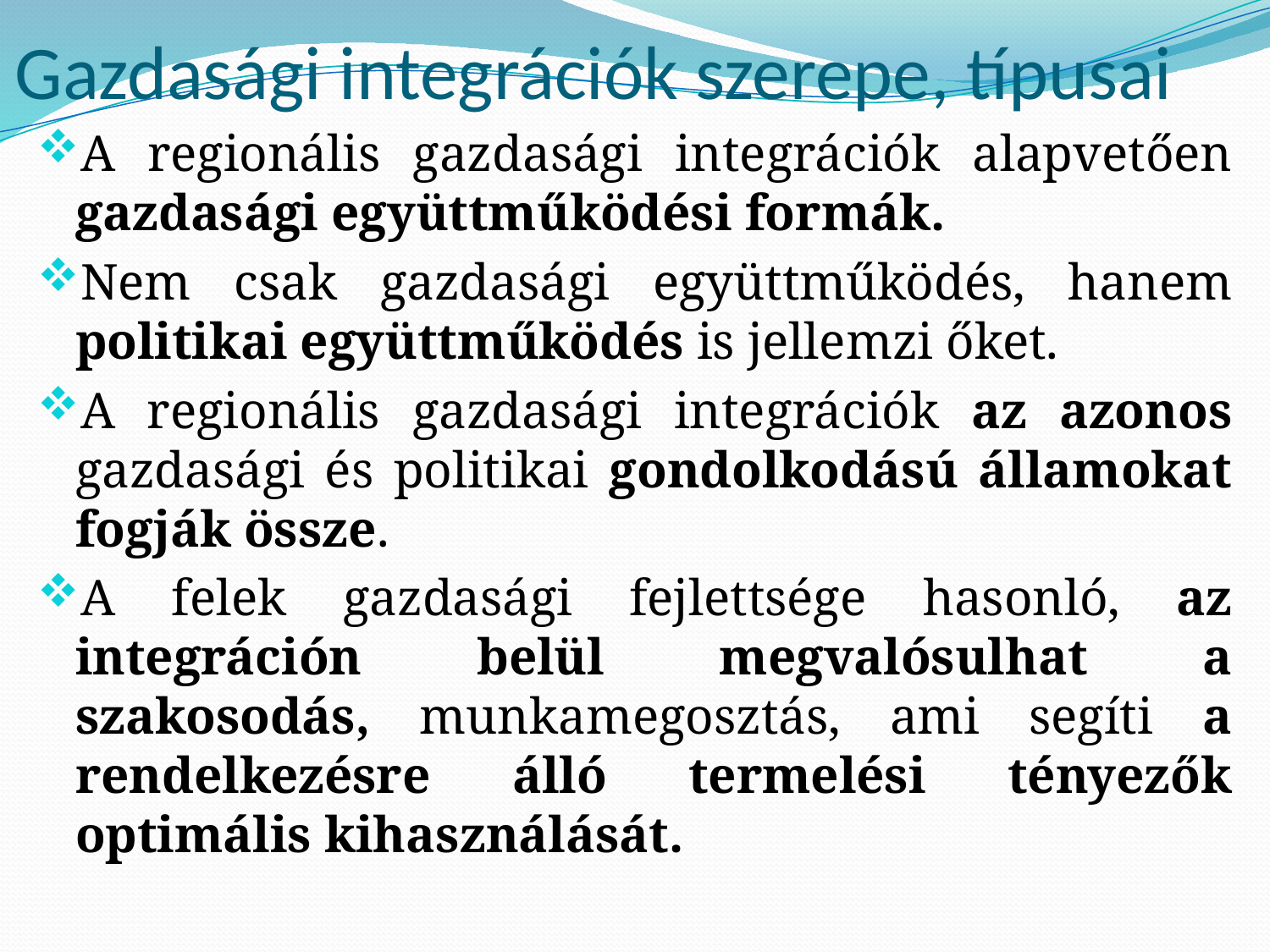

# Gazdasági integrációk szerepe, típusai
A regionális gazdasági integrációk alapvetően gazdasági együttműködési formák.
Nem csak gazdasági együttműködés, hanem politikai együttműködés is jellemzi őket.
A regionális gazdasági integrációk az azonos gazdasági és politikai gondolkodású államokat fogják össze.
A felek gazdasági fejlettsége hasonló, az integráción belül megvalósulhat a szakosodás, munkamegosztás, ami segíti a rendelkezésre álló termelési tényezők optimális kihasználását.